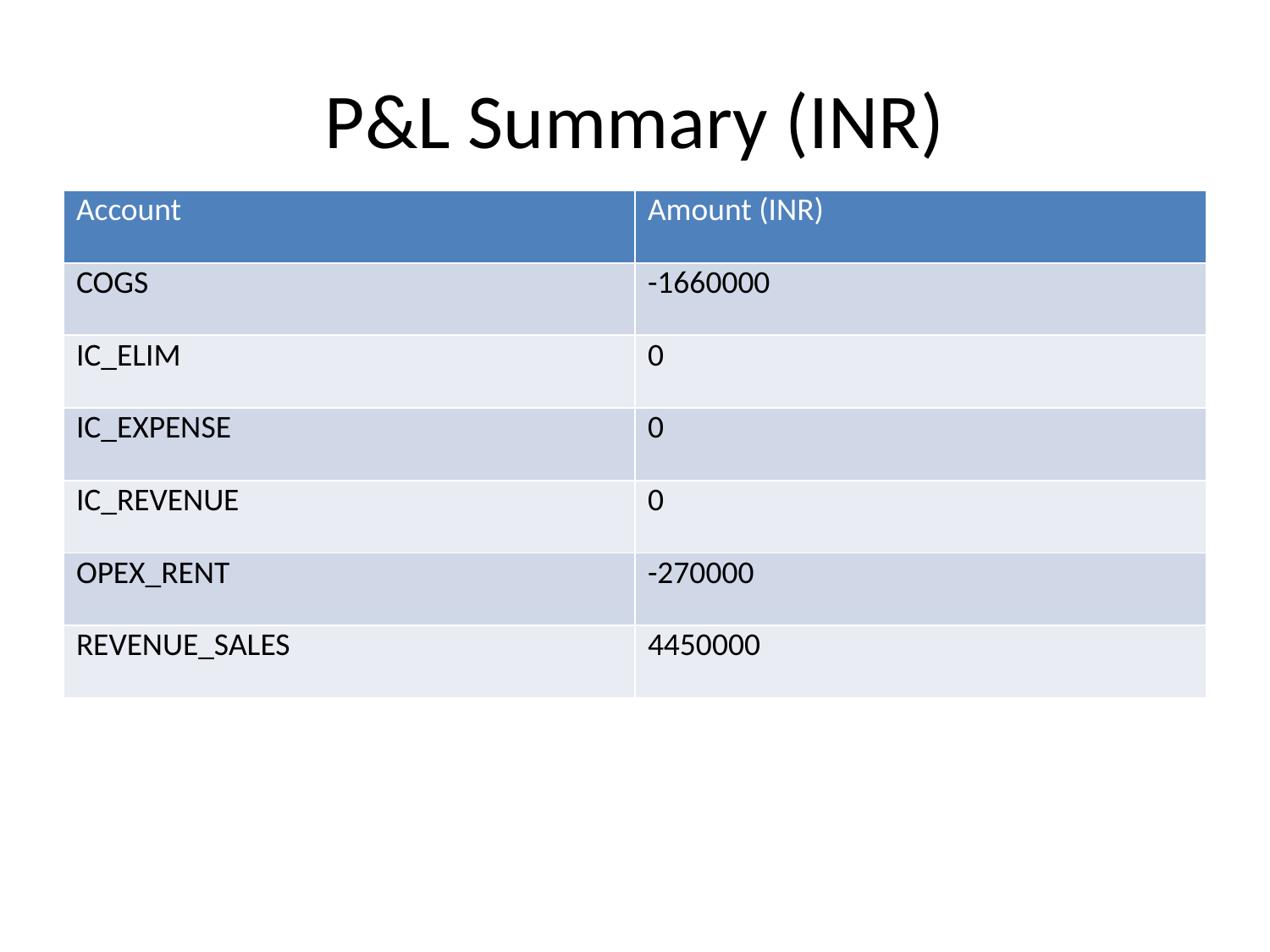

# P&L Summary (INR)
| Account | Amount (INR) |
| --- | --- |
| COGS | -1660000 |
| IC\_ELIM | 0 |
| IC\_EXPENSE | 0 |
| IC\_REVENUE | 0 |
| OPEX\_RENT | -270000 |
| REVENUE\_SALES | 4450000 |